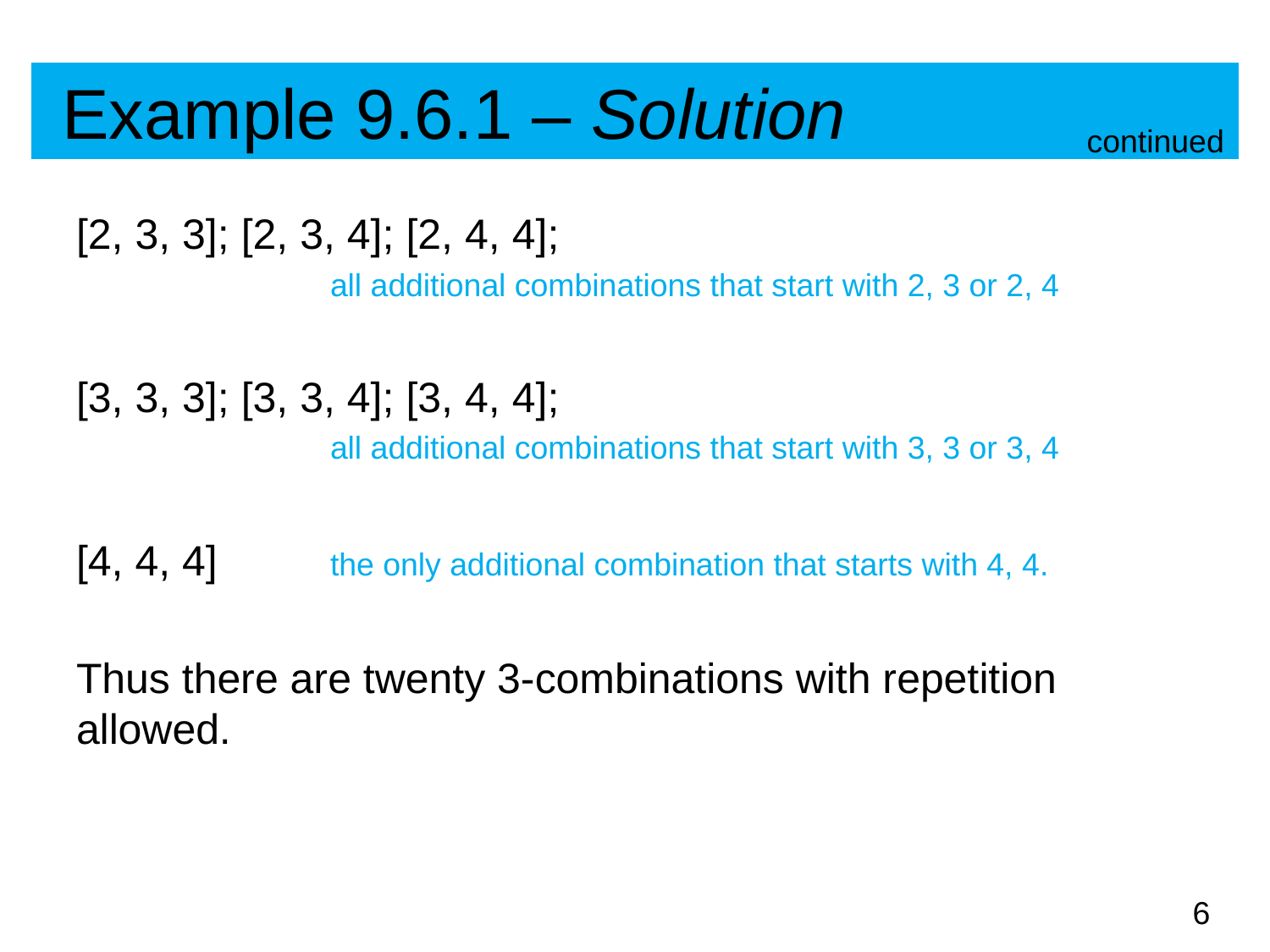

# Example 9.6.1 – Solution
continued
[2, 3, 3]; [2, 3, 4]; [2, 4, 4];
		all additional combinations that start with 2, 3 or 2, 4

[3, 3, 3]; [3, 3, 4]; [3, 4, 4];
		all additional combinations that start with 3, 3 or 3, 4

[4, 4, 4] 	the only additional combination that starts with 4, 4.

Thus there are twenty 3-combinations with repetition allowed.